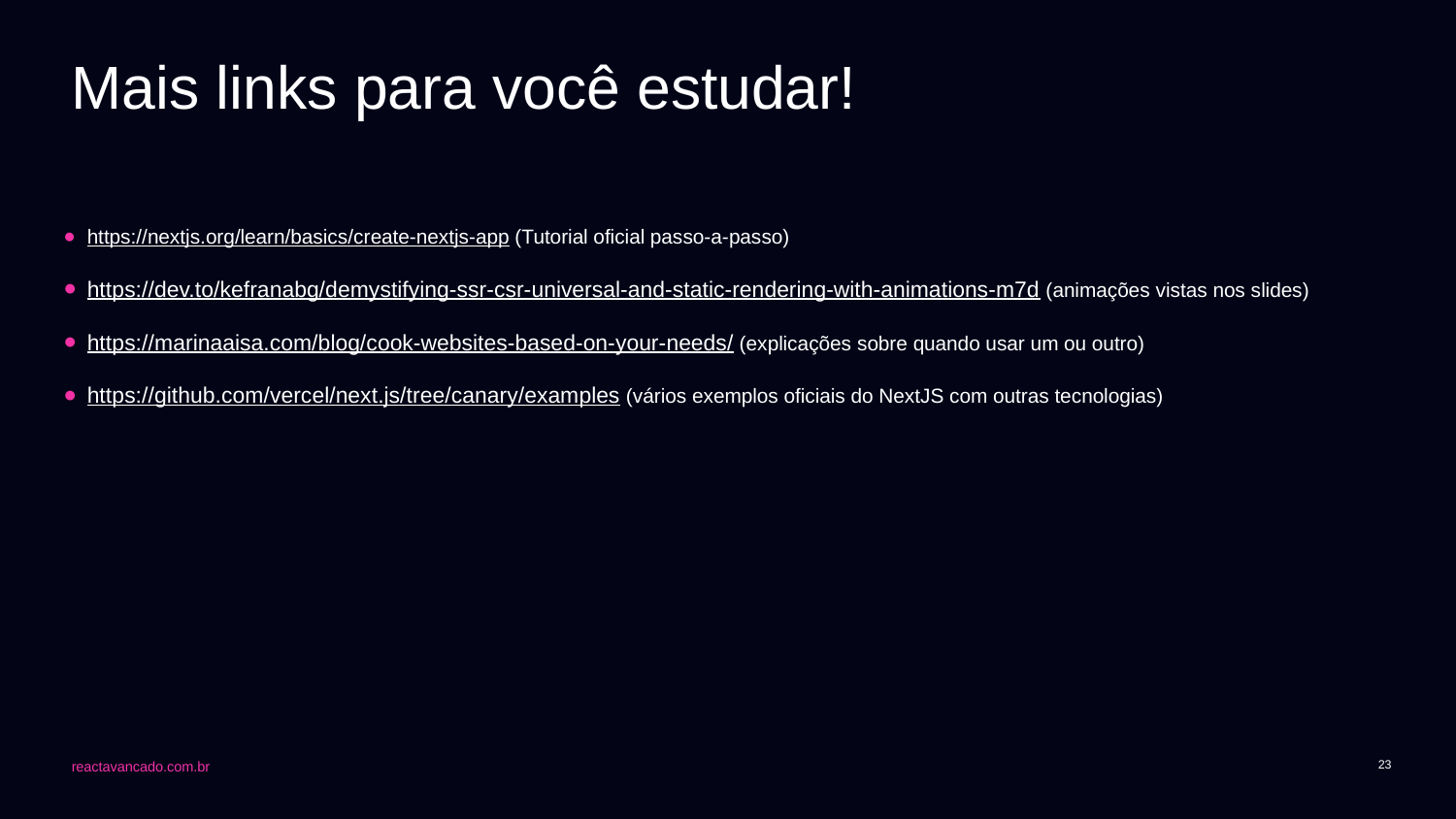

# Mais links para você estudar!
https://nextjs.org/learn/basics/create-nextjs-app (Tutorial oficial passo-a-passo)
https://dev.to/kefranabg/demystifying-ssr-csr-universal-and-static-rendering-with-animations-m7d (animações vistas nos slides)
https://marinaaisa.com/blog/cook-websites-based-on-your-needs/ (explicações sobre quando usar um ou outro)
https://github.com/vercel/next.js/tree/canary/examples (vários exemplos oficiais do NextJS com outras tecnologias)